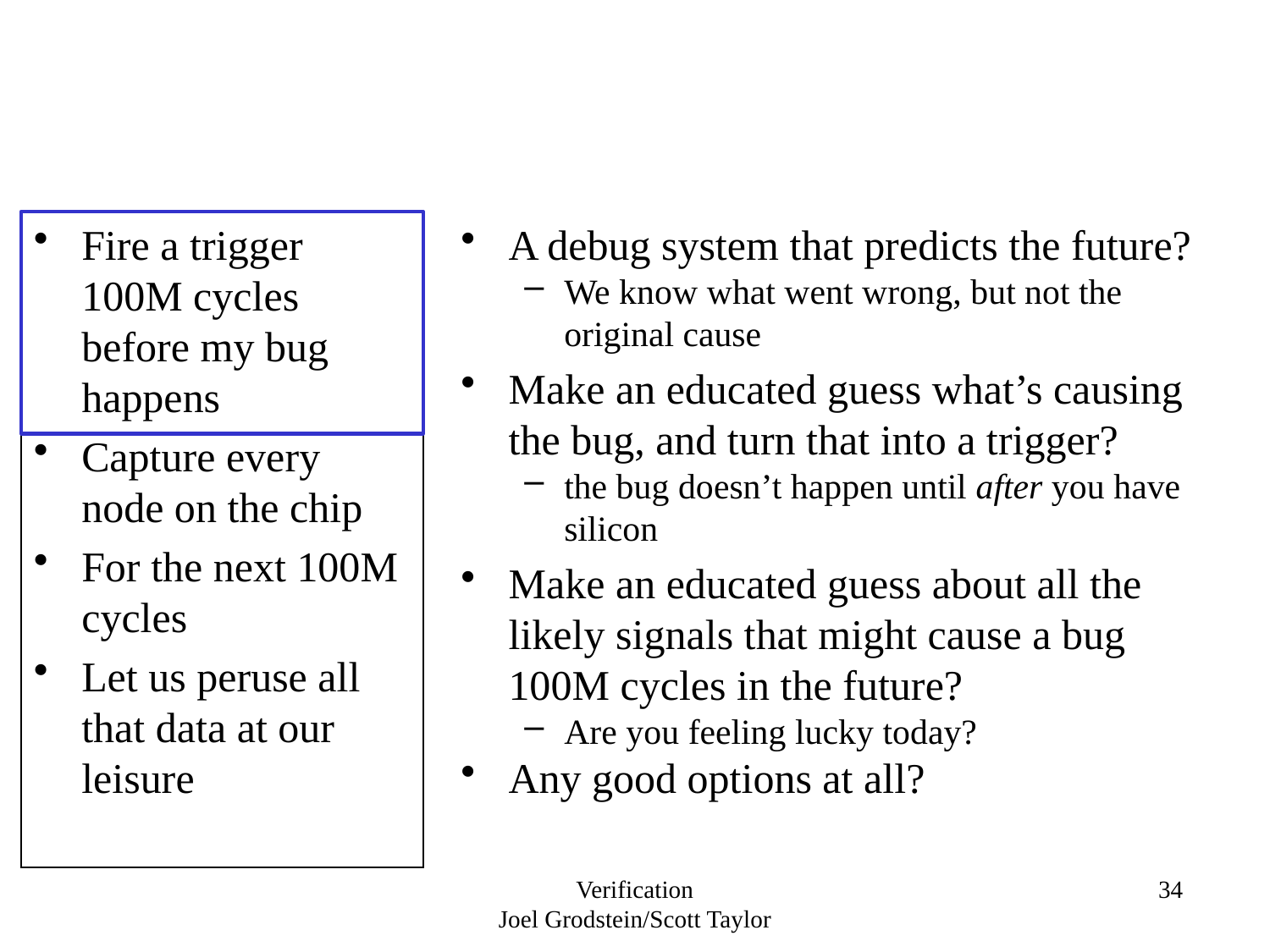

Fire a trigger 100M cycles before my bug happens
Capture every node on the chip
For the next 100M cycles
Let us peruse all that data at our leisure

A debug system that predicts the future?
We know what went wrong, but not the original cause
Make an educated guess what’s causing the bug, and turn that into a trigger?
the bug doesn’t happen until after you have silicon
Make an educated guess about all the likely signals that might cause a bug 100M cycles in the future?
Are you feeling lucky today?
Any good options at all?
Verification
Joel Grodstein/Scott Taylor